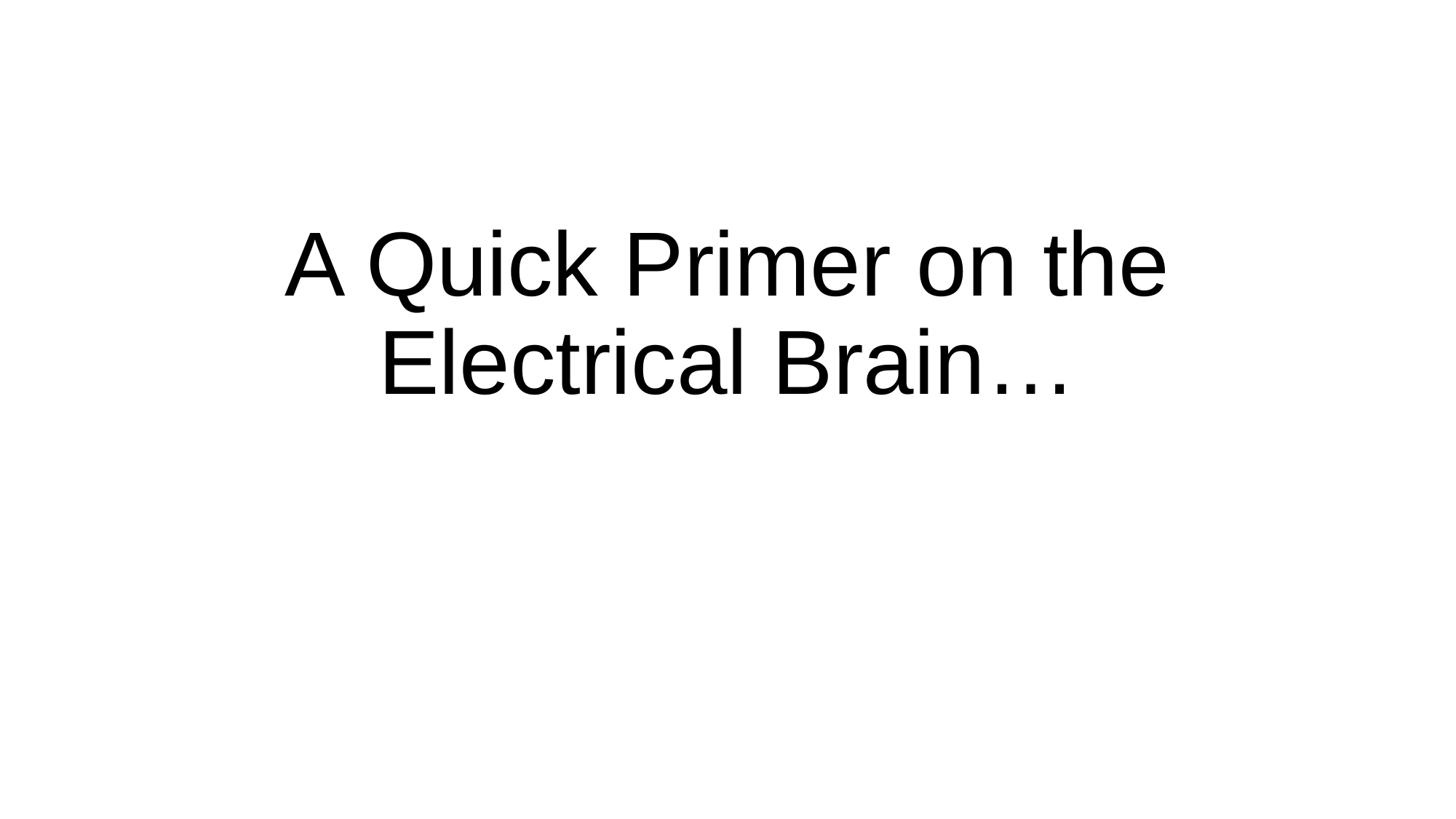

# A Quick Primer on the Electrical Brain…